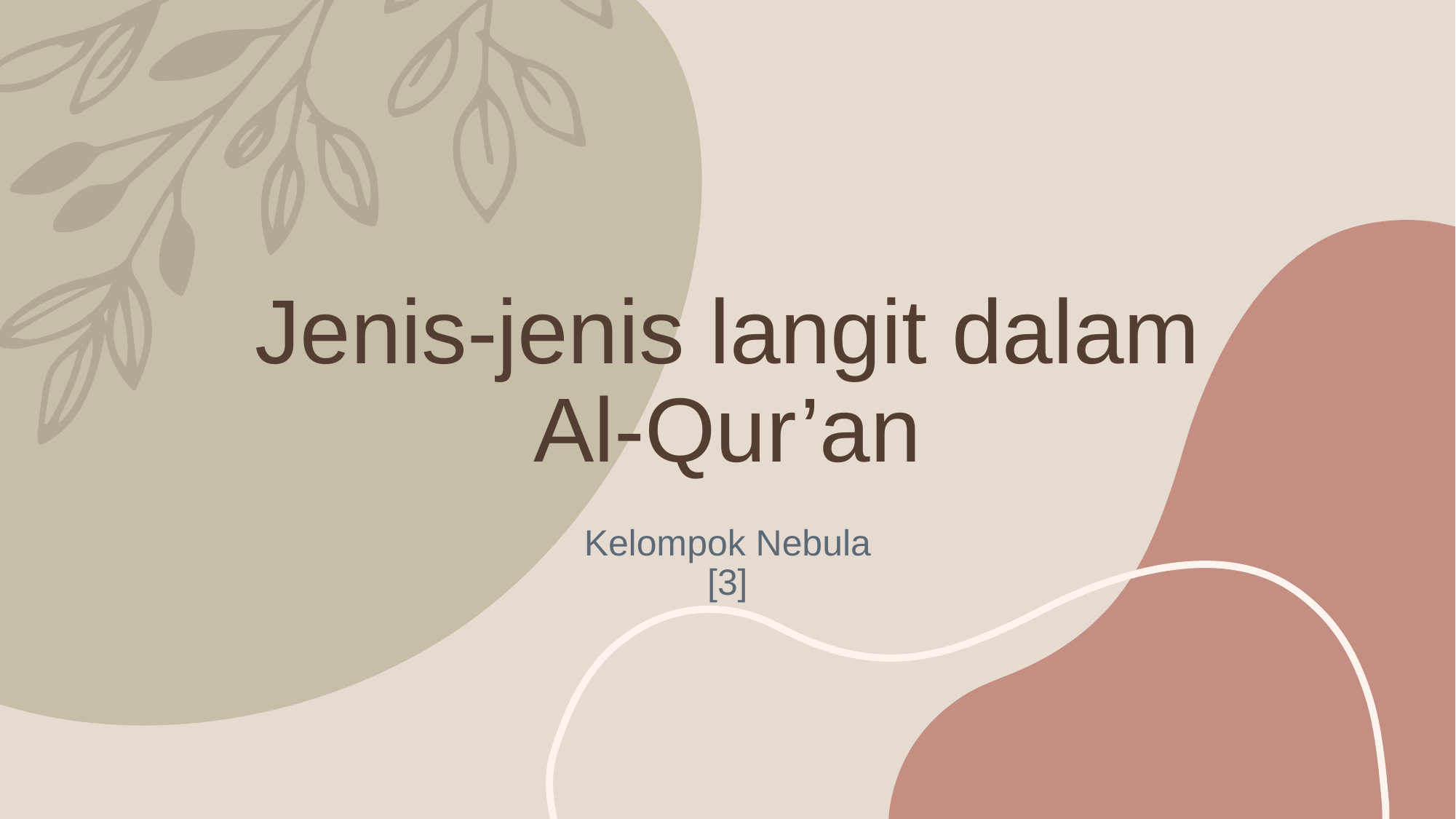

# Jenis-jenis langit dalam Al-Qur’an
Kelompok Nebula [3]